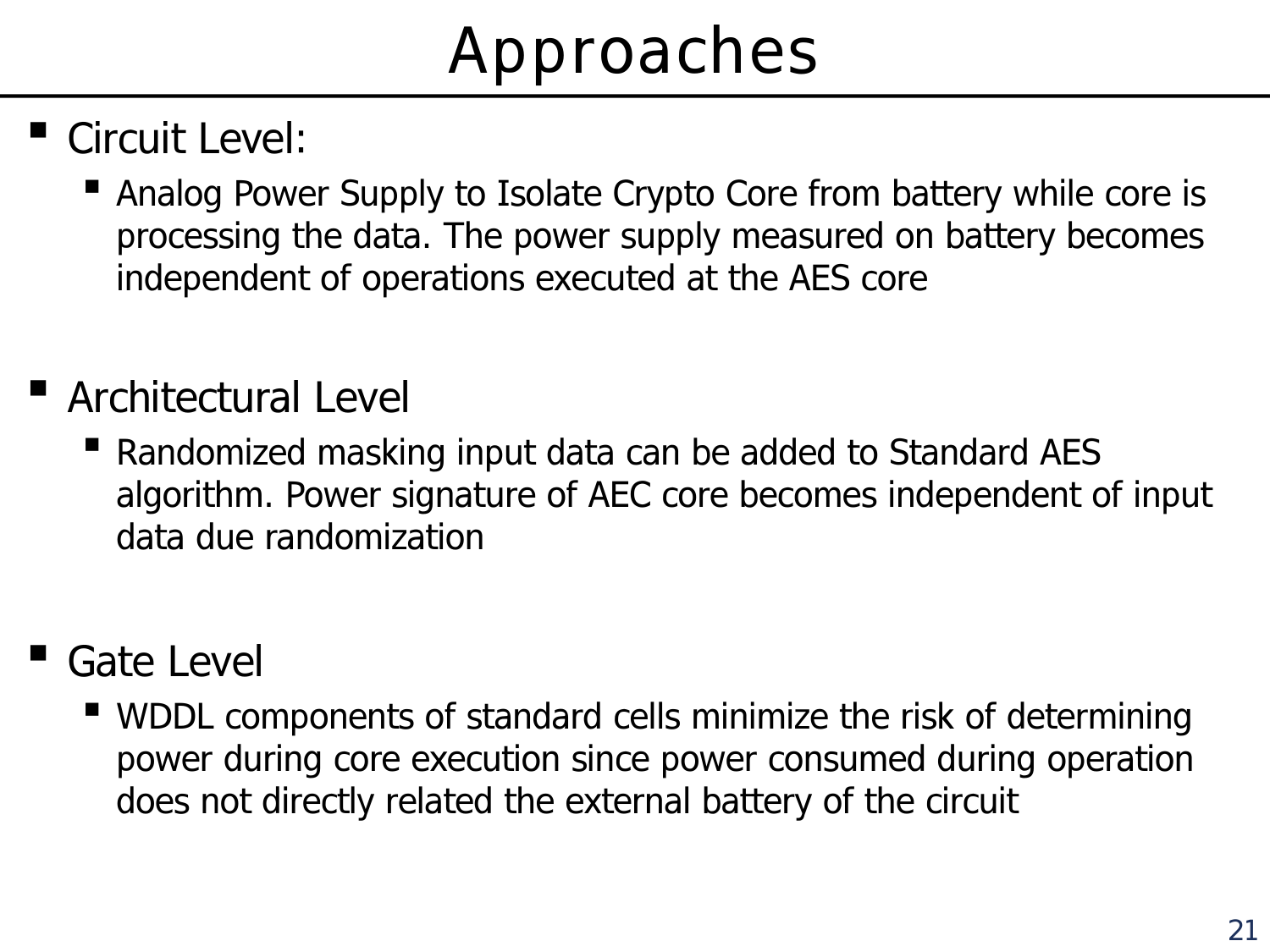

# Approaches
Circuit Level:
Analog Power Supply to Isolate Crypto Core from battery while core is processing the data. The power supply measured on battery becomes independent of operations executed at the AES core

Architectural Level
Randomized masking input data can be added to Standard AES algorithm. Power signature of AEC core becomes independent of input data due randomization

Gate Level
WDDL components of standard cells minimize the risk of determining power during core execution since power consumed during operation does not directly related the external battery of the circuit